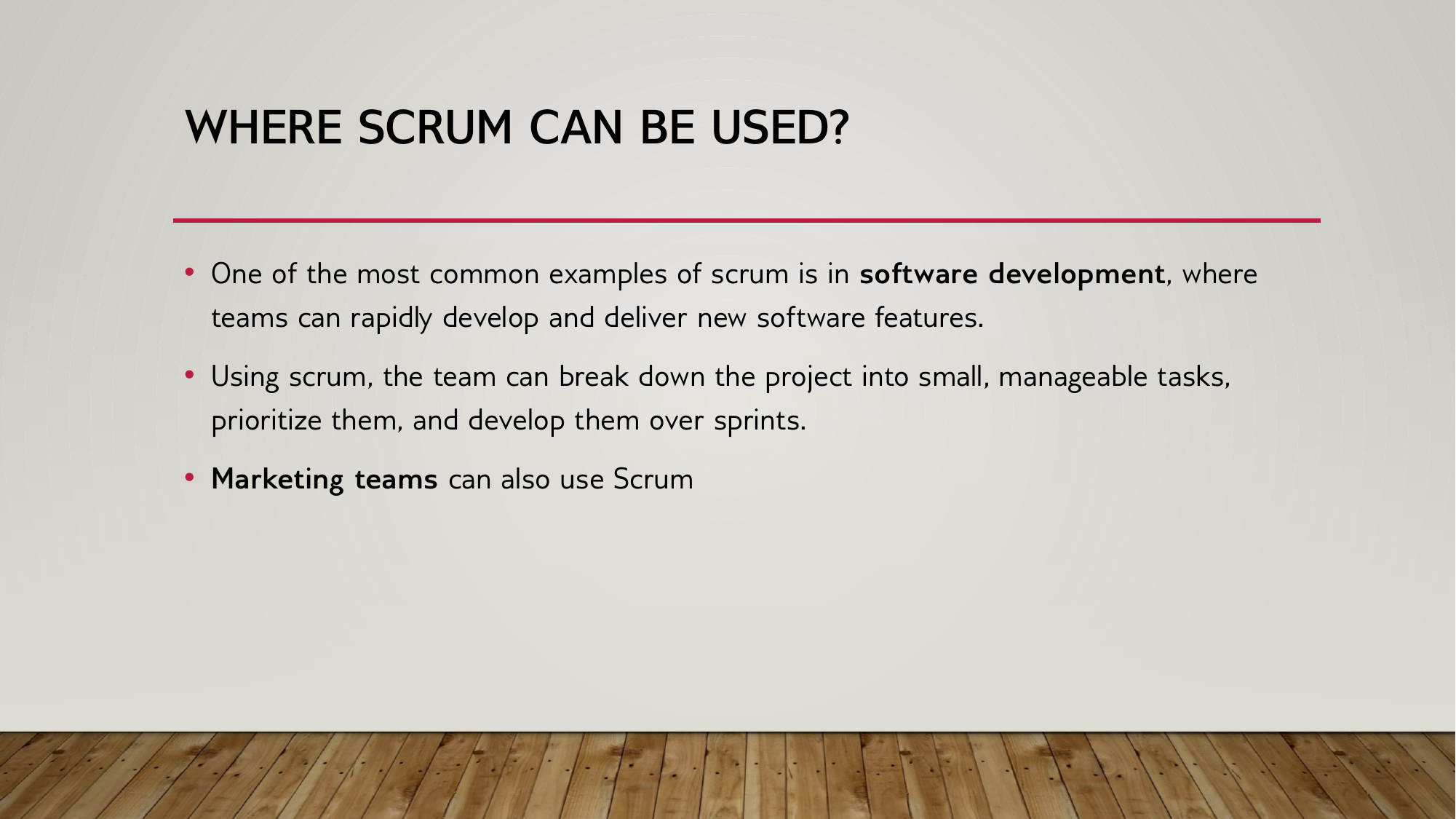

# Where scrum can be used?
One of the most common examples of scrum is in software development, where teams can rapidly develop and deliver new software features.
Using scrum, the team can break down the project into small, manageable tasks, prioritize them, and develop them over sprints.
Marketing teams can also use Scrum